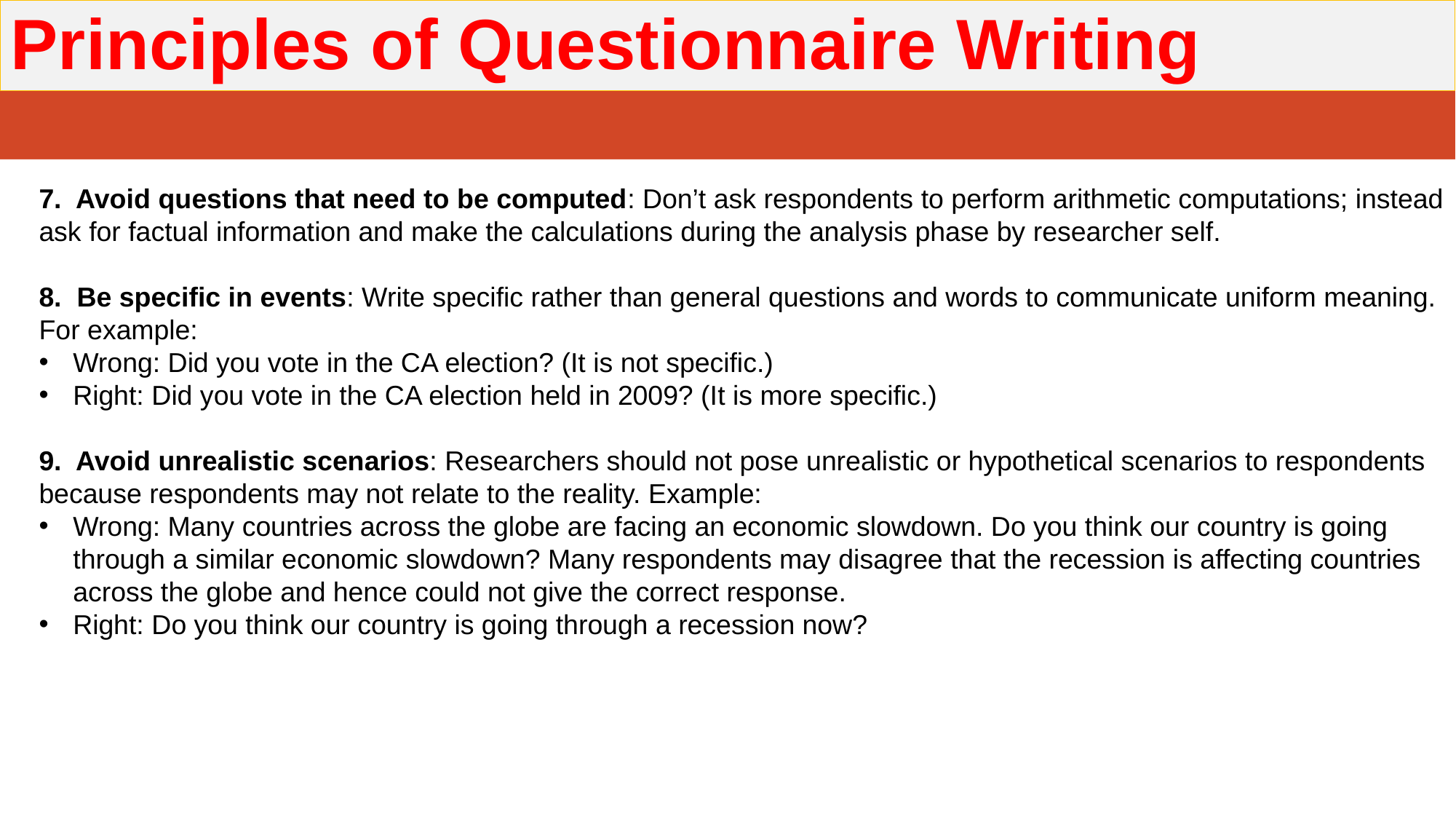

# Principles of Questionnaire Writing
7.  Avoid questions that need to be computed: Don’t ask respondents to perform arithmetic computations; instead ask for factual information and make the calculations during the analysis phase by researcher self.

8.  Be specific in events: Write specific rather than general questions and words to communicate uniform meaning. For example:
Wrong: Did you vote in the CA election? (It is not specific.)
Right: Did you vote in the CA election held in 2009? (It is more specific.)

9.  Avoid unrealistic scenarios: Researchers should not pose unrealistic or hypothetical scenarios to respondents because respondents may not relate to the reality. Example:
Wrong: Many countries across the globe are facing an economic slowdown. Do you think our country is going through a similar economic slowdown? Many respondents may disagree that the recession is affecting countries across the globe and hence could not give the correct response.
Right: Do you think our country is going through a recession now?